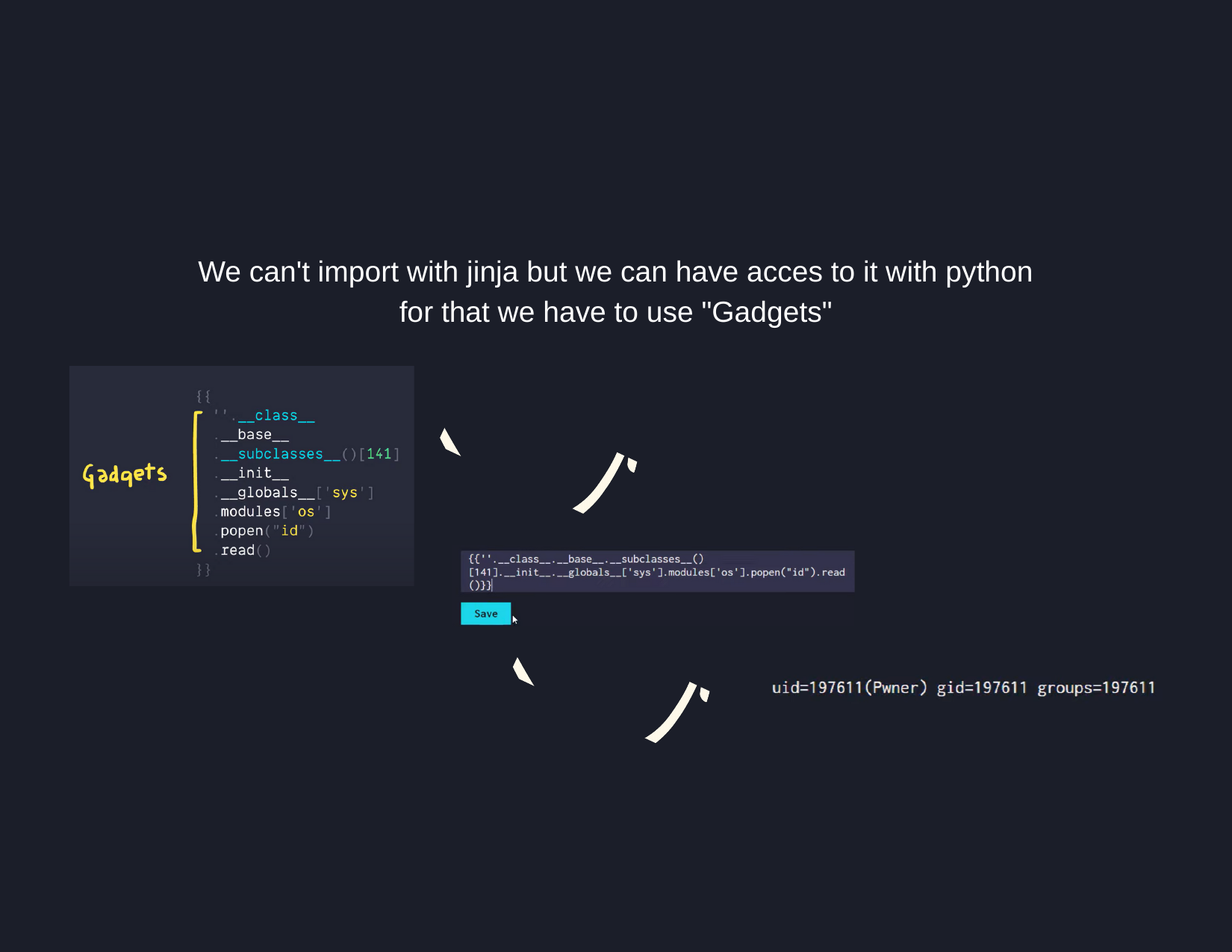

We can't import with jinja but we can have acces to it with python
for that we have to use "Gadgets"